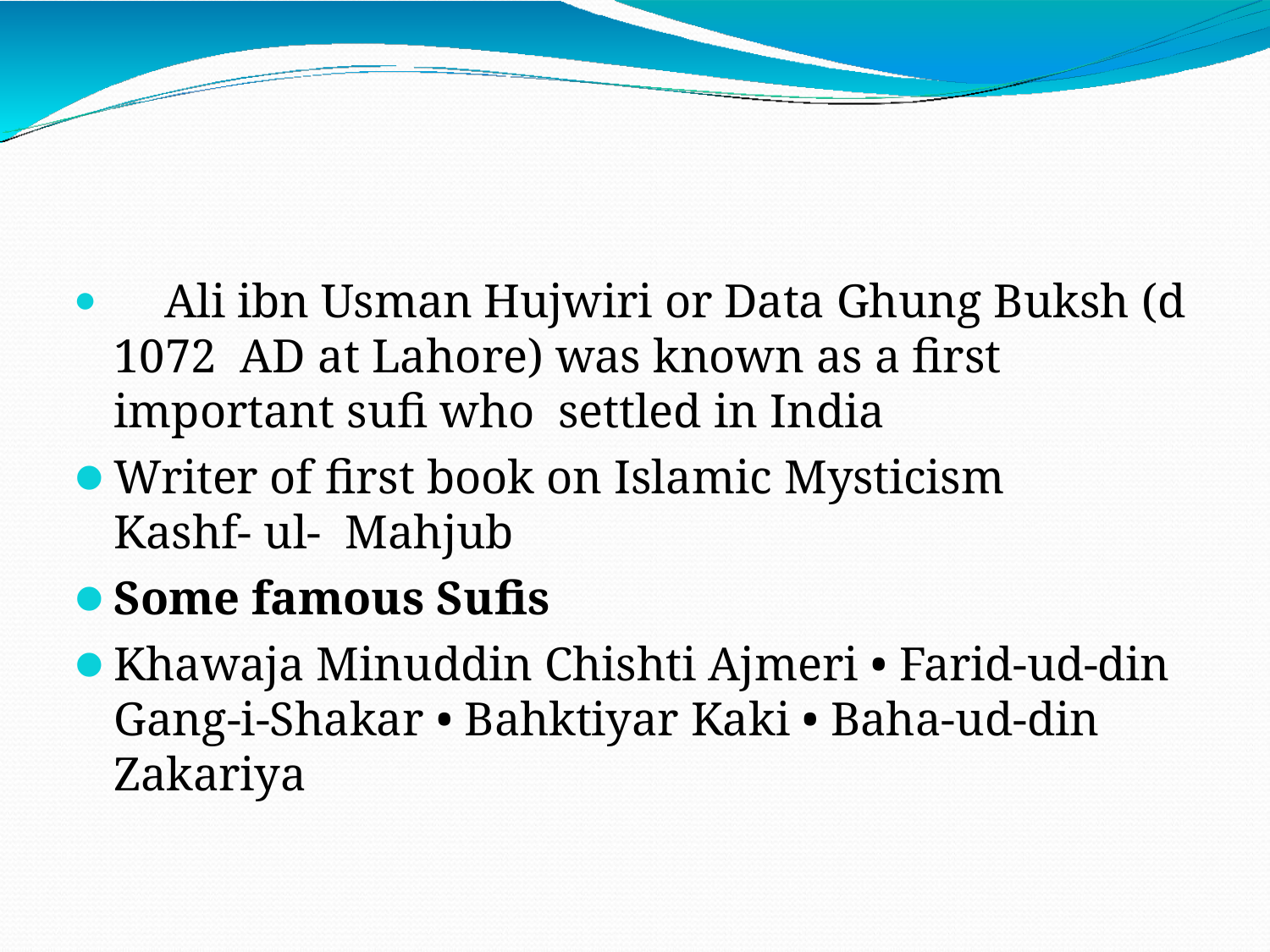

Ali ibn Usman Hujwiri or Data Ghung Buksh (d 1072  AD at Lahore) was known as a first important sufi who  settled in India
Writer of first book on Islamic Mysticism Kashf- ul-  Mahjub
Some famous Sufis
Khawaja Minuddin Chishti Ajmeri • Farid-ud-din  Gang-i-Shakar • Bahktiyar Kaki • Baha-ud-din Zakariya